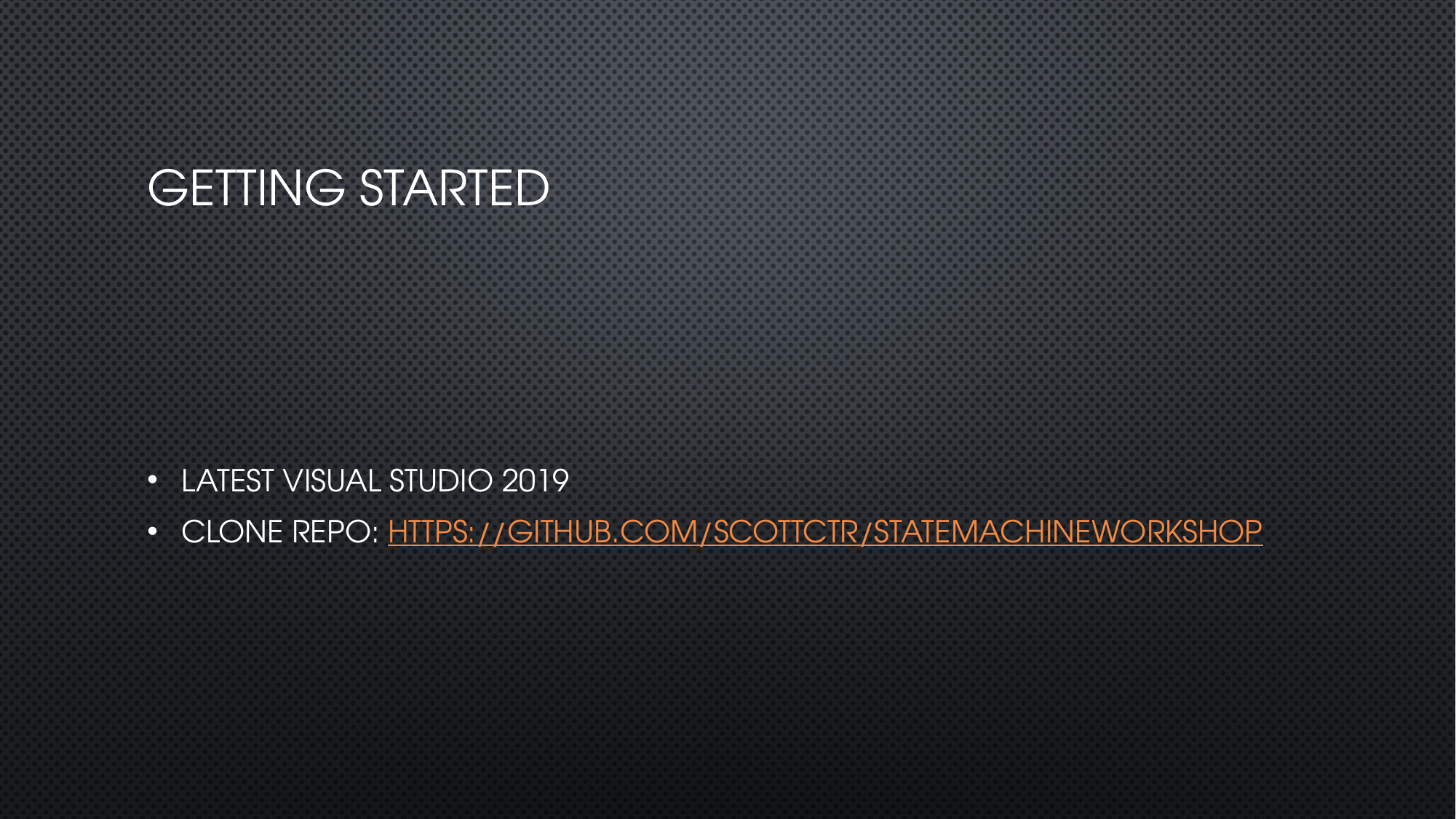

# Getting started
Latest Visual Studio 2019
Clone repo: https://github.com/scottctr/StateMachineWorkshop